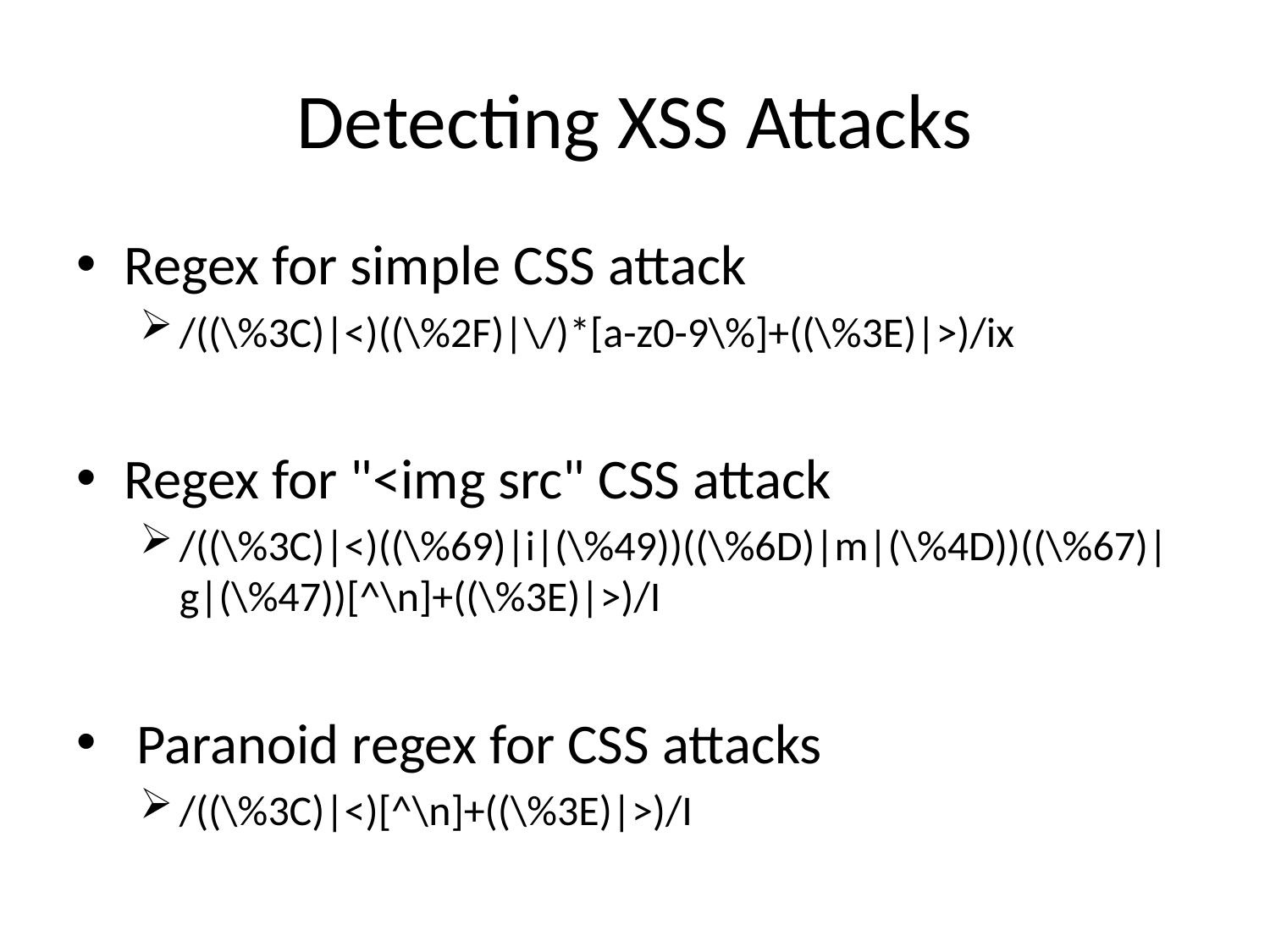

# Detecting XSS Attacks
Regex for simple CSS attack
/((\%3C)|<)((\%2F)|\/)*[a-z0-9\%]+((\%3E)|>)/ix

Regex for "<img src" CSS attack
/((\%3C)|<)((\%69)|i|(\%49))((\%6D)|m|(\%4D))((\%67)|g|(\%47))[^\n]+((\%3E)|>)/I

 Paranoid regex for CSS attacks
/((\%3C)|<)[^\n]+((\%3E)|>)/I